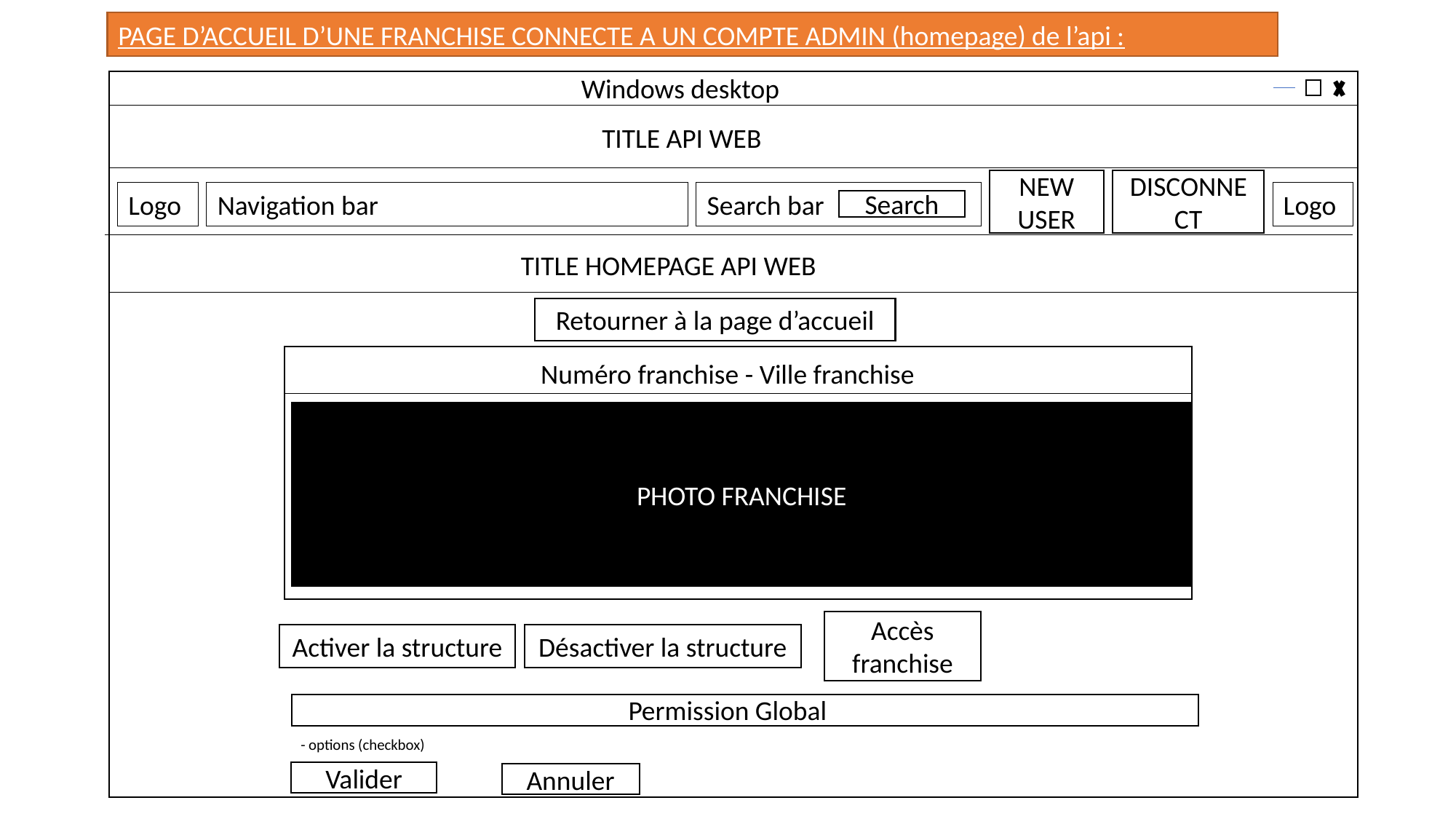

PAGE D’ACCUEIL D’UNE FRANCHISE CONNECTE A UN COMPTE ADMIN (homepage) de l’api :
Windows desktop

TITLE API WEB
DISCONNECT
NEW
USER
Logo
Navigation bar
Search bar
Logo
Search
TITLE HOMEPAGE API WEB
Retourner à la page d’accueil

Numéro franchise - Ville franchise
PHOTO FRANCHISE
Accès franchise
Activer la structure
Désactiver la structure
Permission Global

- options (checkbox)
Valider
Annuler